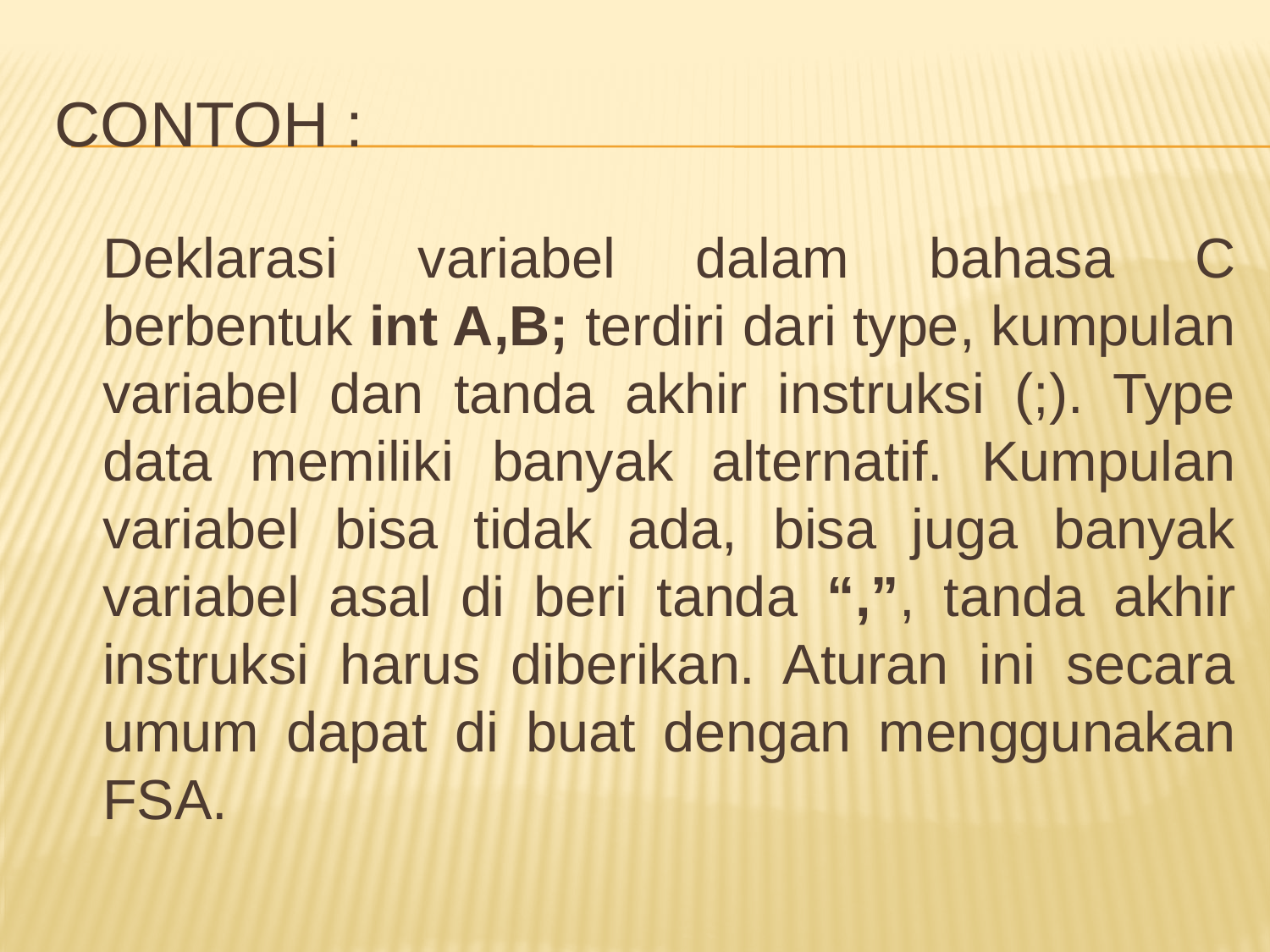

# Contoh :
	Deklarasi variabel dalam bahasa C berbentuk int A,B; terdiri dari type, kumpulan variabel dan tanda akhir instruksi (;). Type data memiliki banyak alternatif. Kumpulan variabel bisa tidak ada, bisa juga banyak variabel asal di beri tanda “,”, tanda akhir instruksi harus diberikan. Aturan ini secara umum dapat di buat dengan menggunakan FSA.